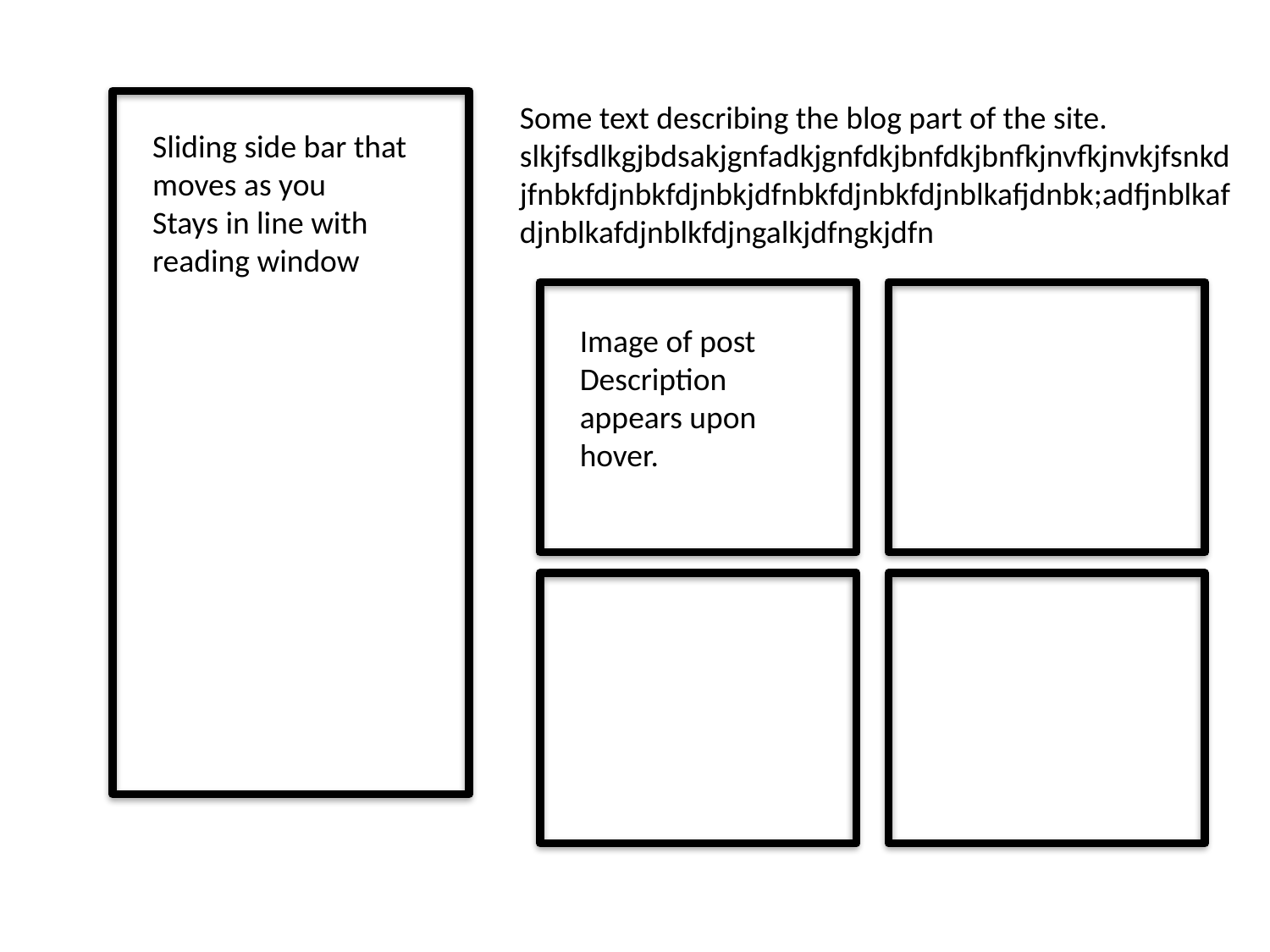

Some text describing the blog part of the site. slkjfsdlkgjbdsakjgnfadkjgnfdkjbnfdkjbnfkjnvfkjnvkjfsnkdjfnbkfdjnbkfdjnbkjdfnbkfdjnbkfdjnblkafjdnbk;adfjnblkafdjnblkafdjnblkfdjngalkjdfngkjdfn
Sliding side bar that moves as you
Stays in line with reading window

Image of post
Description appears upon hover.